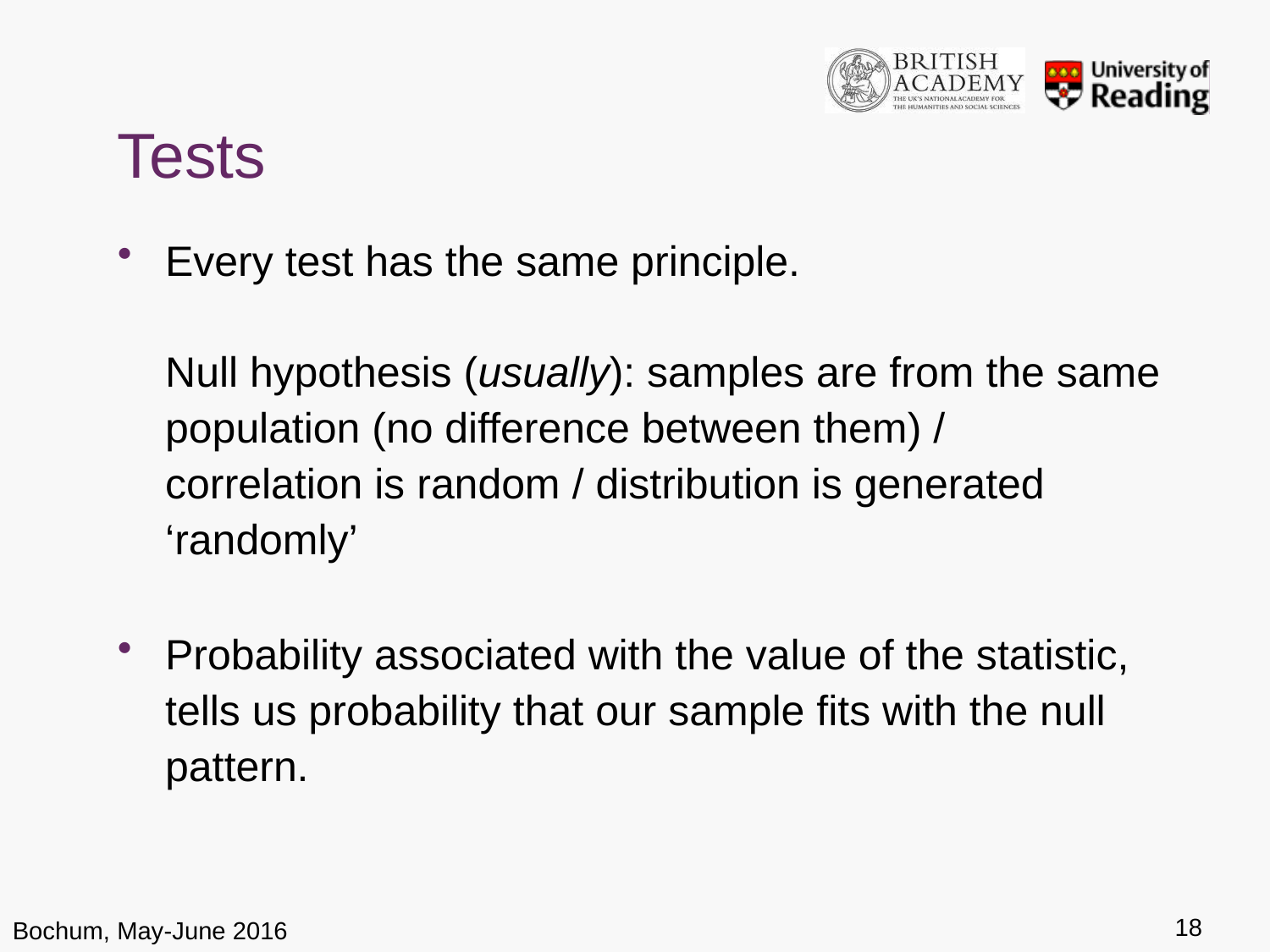

# Tests
Every test has the same principle.
Null hypothesis (usually): samples are from the same population (no difference between them) /
correlation is random / distribution is generated ‘randomly’
Probability associated with the value of the statistic,
tells us probability that our sample fits with the null pattern.
18